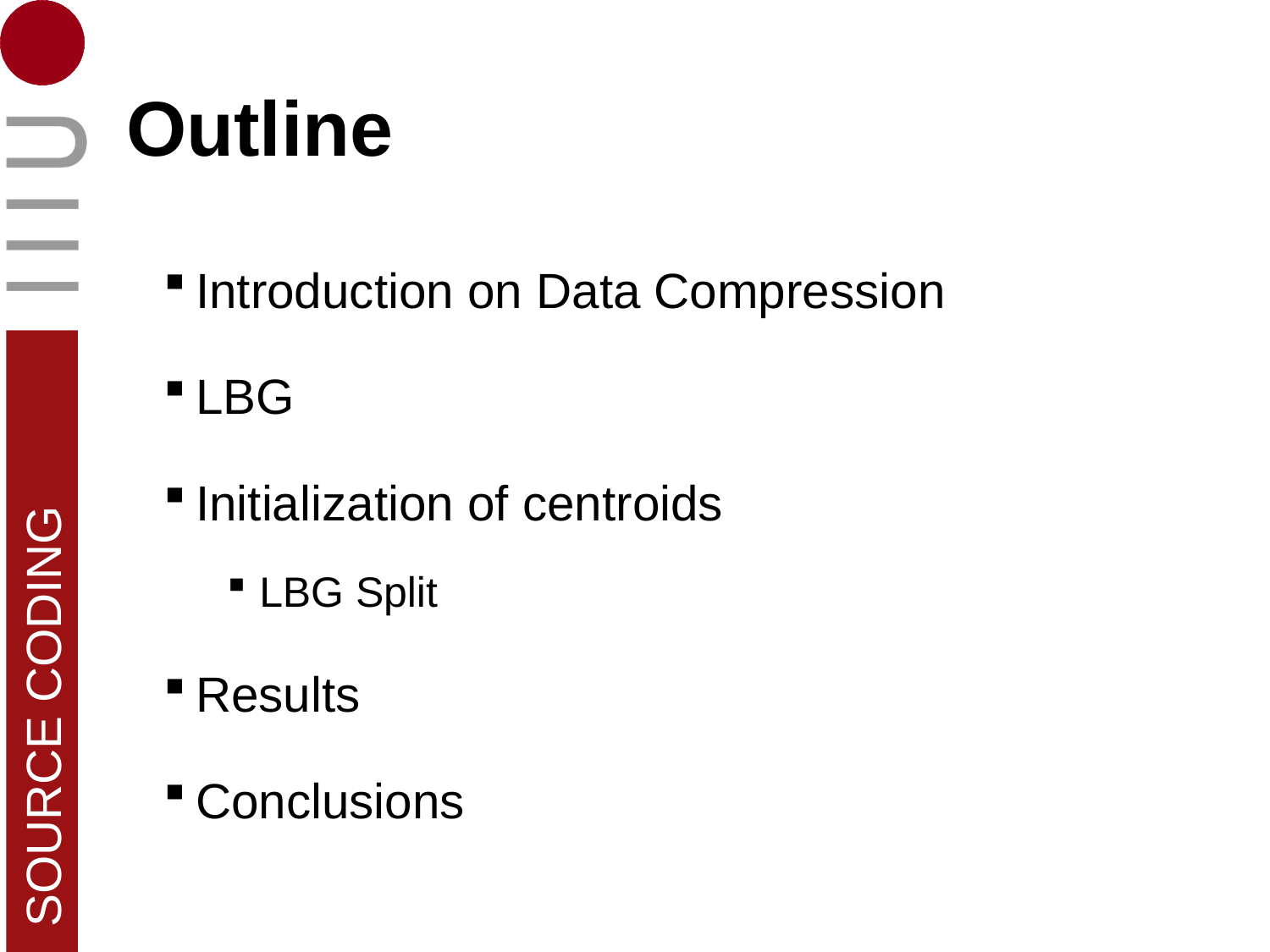

# Outline
Introduction on Data Compression
LBG
Initialization of centroids
LBG Split
Results
Conclusions